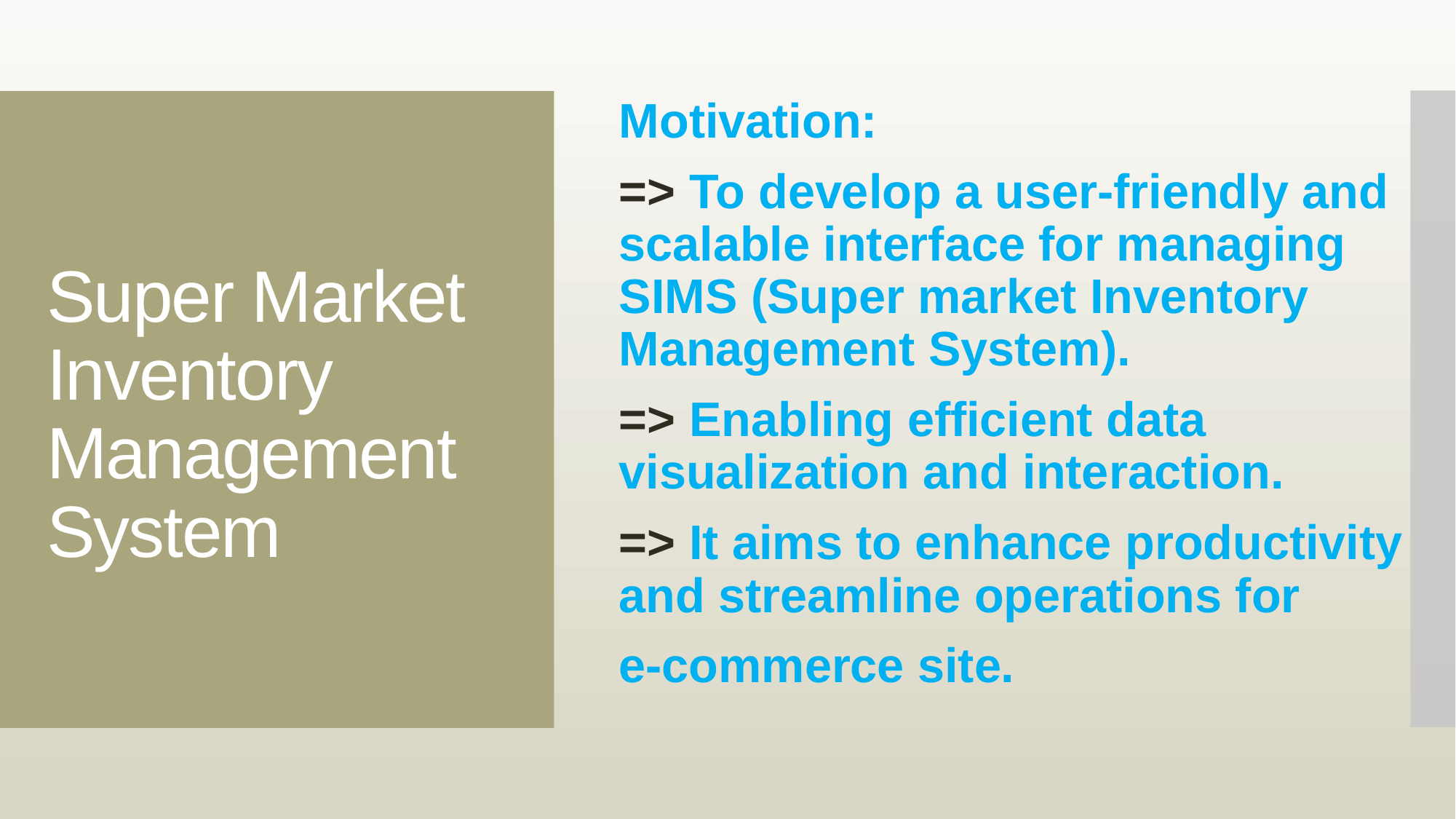

# Super Market Inventory Management System
Motivation:
=> To develop a user-friendly and scalable interface for managing SIMS (Super market Inventory Management System).
=> Enabling efficient data visualization and interaction.
=> It aims to enhance productivity and streamline operations for
e-commerce site.